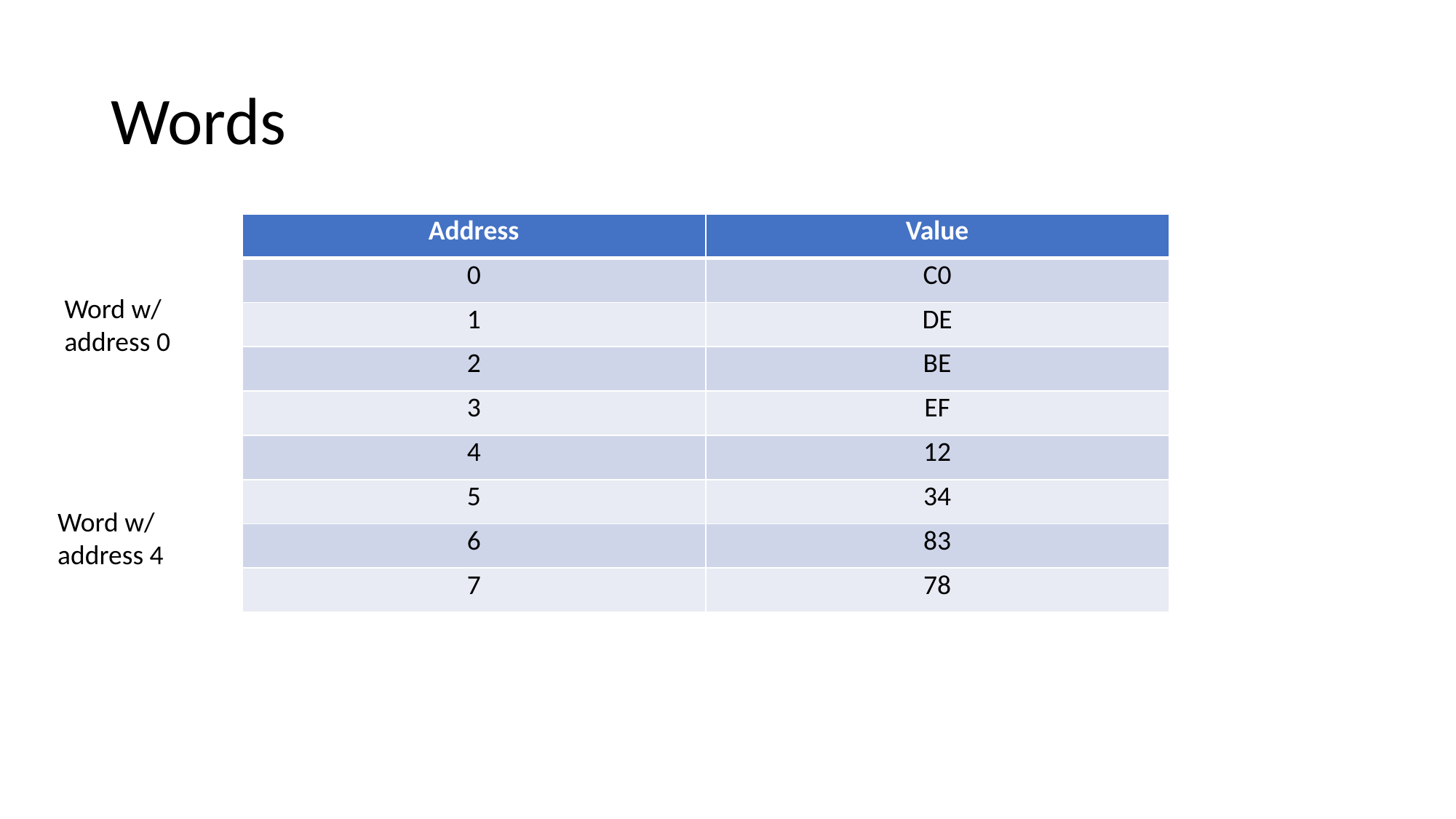

# Words
| Address | Value |
| --- | --- |
| 0 | C0 |
| 1 | DE |
| 2 | BE |
| 3 | EF |
| 4 | 12 |
| 5 | 34 |
| 6 | 83 |
| 7 | 78 |
Word w/ address 0
Word w/ address 4